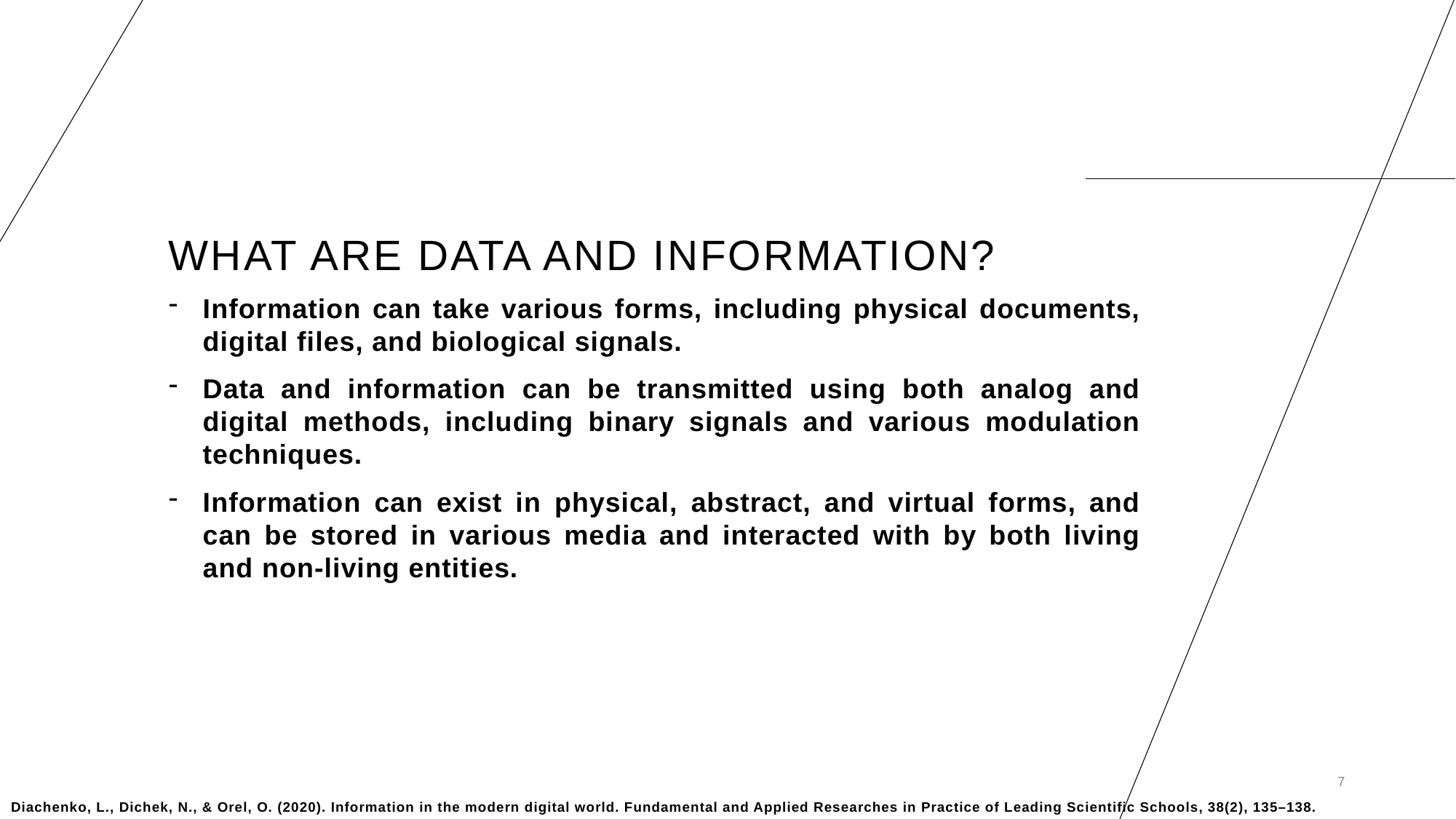

# WHAT ARE DATA AND INFORMATION?
Information can take various forms, including physical documents, digital files, and biological signals.
Data and information can be transmitted using both analog and digital methods, including binary signals and various modulation techniques.
Information can exist in physical, abstract, and virtual forms, and can be stored in various media and interacted with by both living and non-living entities.
7
Diachenko, L., Dichek, N., & Orel, O. (2020). Information in the modern digital world. Fundamental and Applied Researches in Practice of Leading Scientific Schools, 38(2), 135–138.